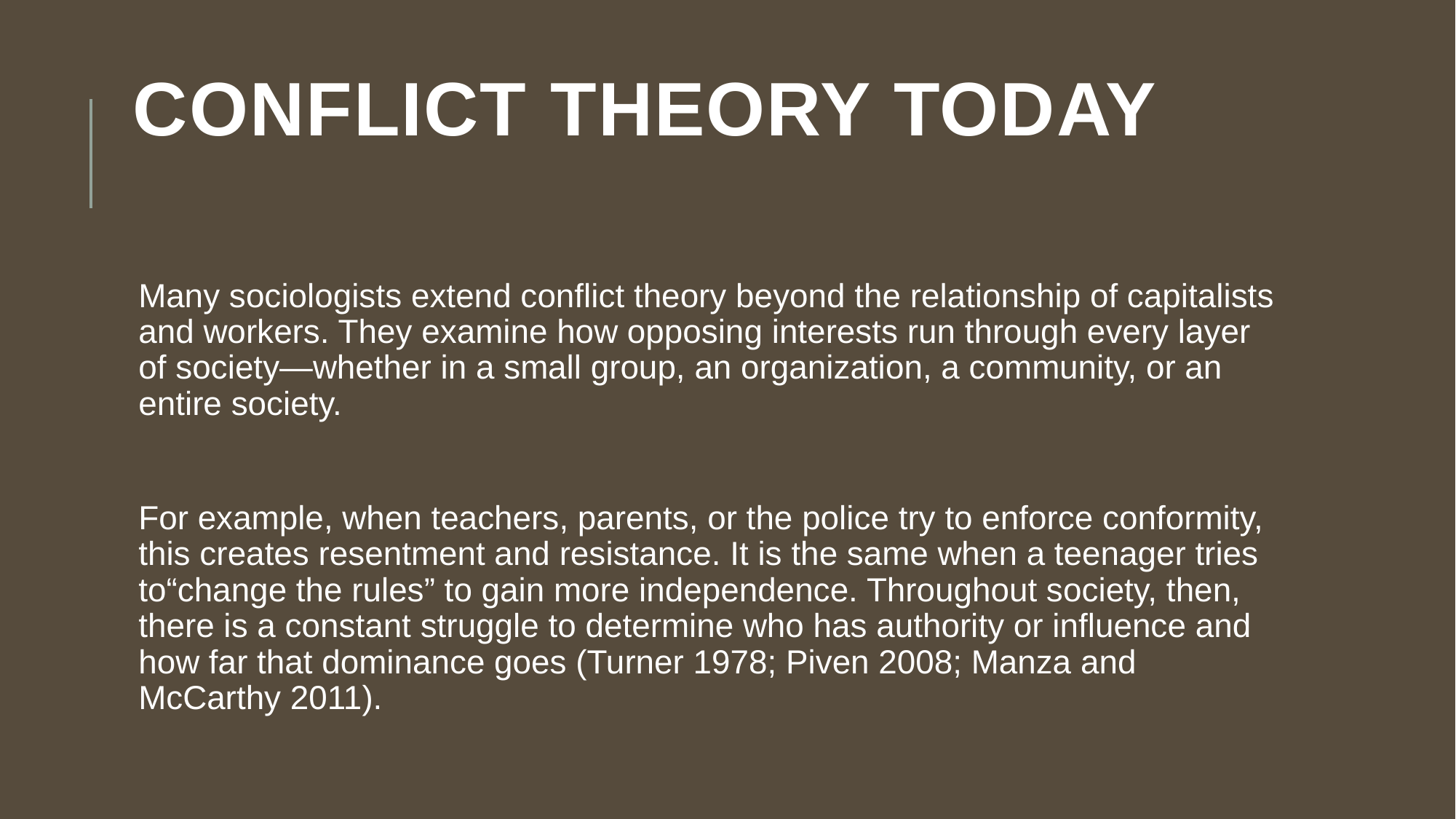

# Conflict Theory Today
Many sociologists extend conflict theory beyond the relationship of capitalists and workers. They examine how opposing interests run through every layer of society—whether in a small group, an organization, a community, or an entire society.

For example, when teachers, parents, or the police try to enforce conformity, this creates resentment and resistance. It is the same when a teenager tries to“change the rules” to gain more independence. Throughout society, then, there is a constant struggle to determine who has authority or influence and how far that dominance goes (Turner 1978; Piven 2008; Manza and McCarthy 2011).